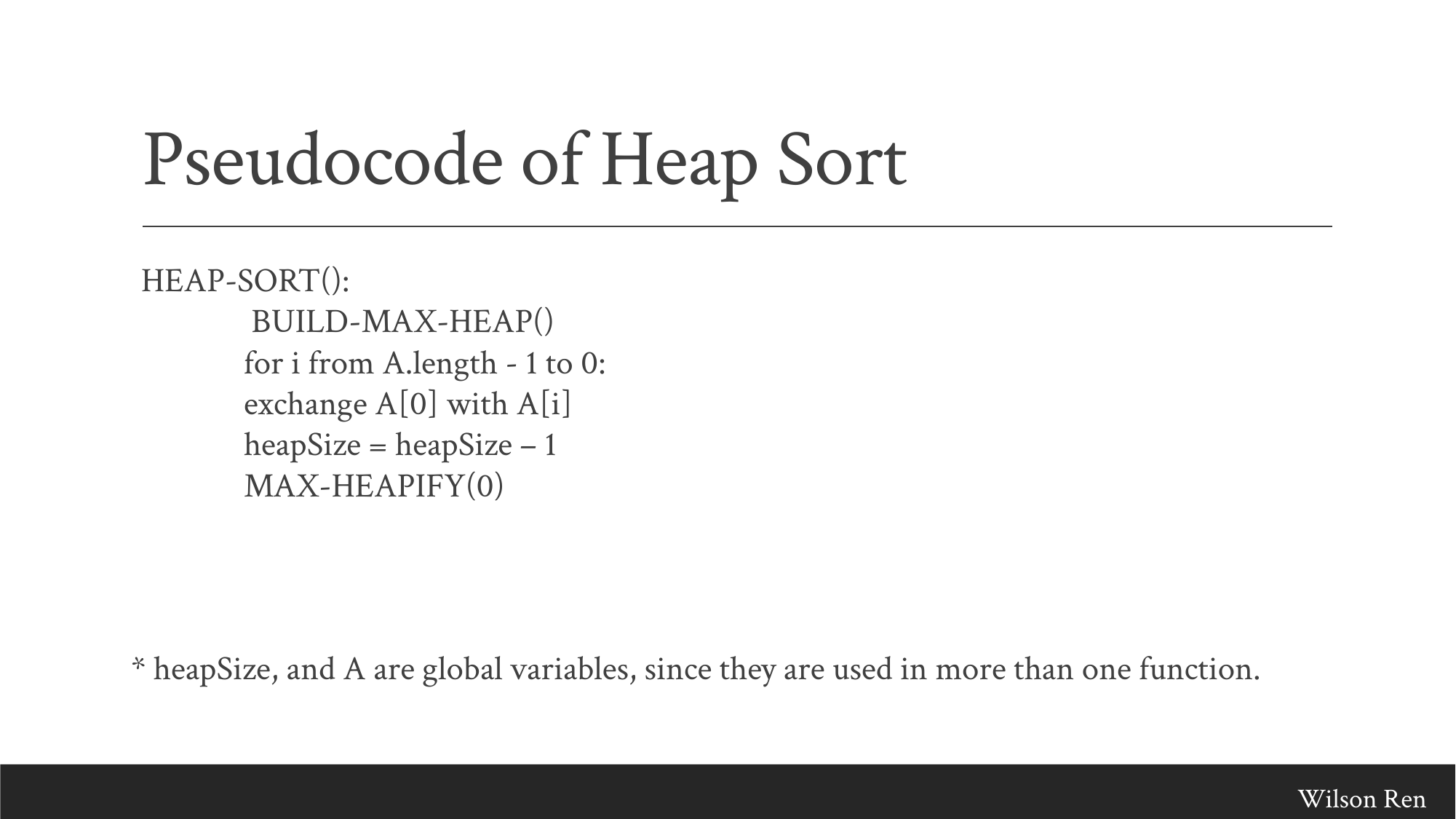

# Pseudocode of Heap Sort
HEAP-SORT():
	 BUILD-MAX-HEAP()
	for i from A.length - 1 to 0:
		exchange A[0] with A[i]
		heapSize = heapSize – 1
		MAX-HEAPIFY(0)

* heapSize, and A are global variables, since they are used in more than one function.
Wilson Ren